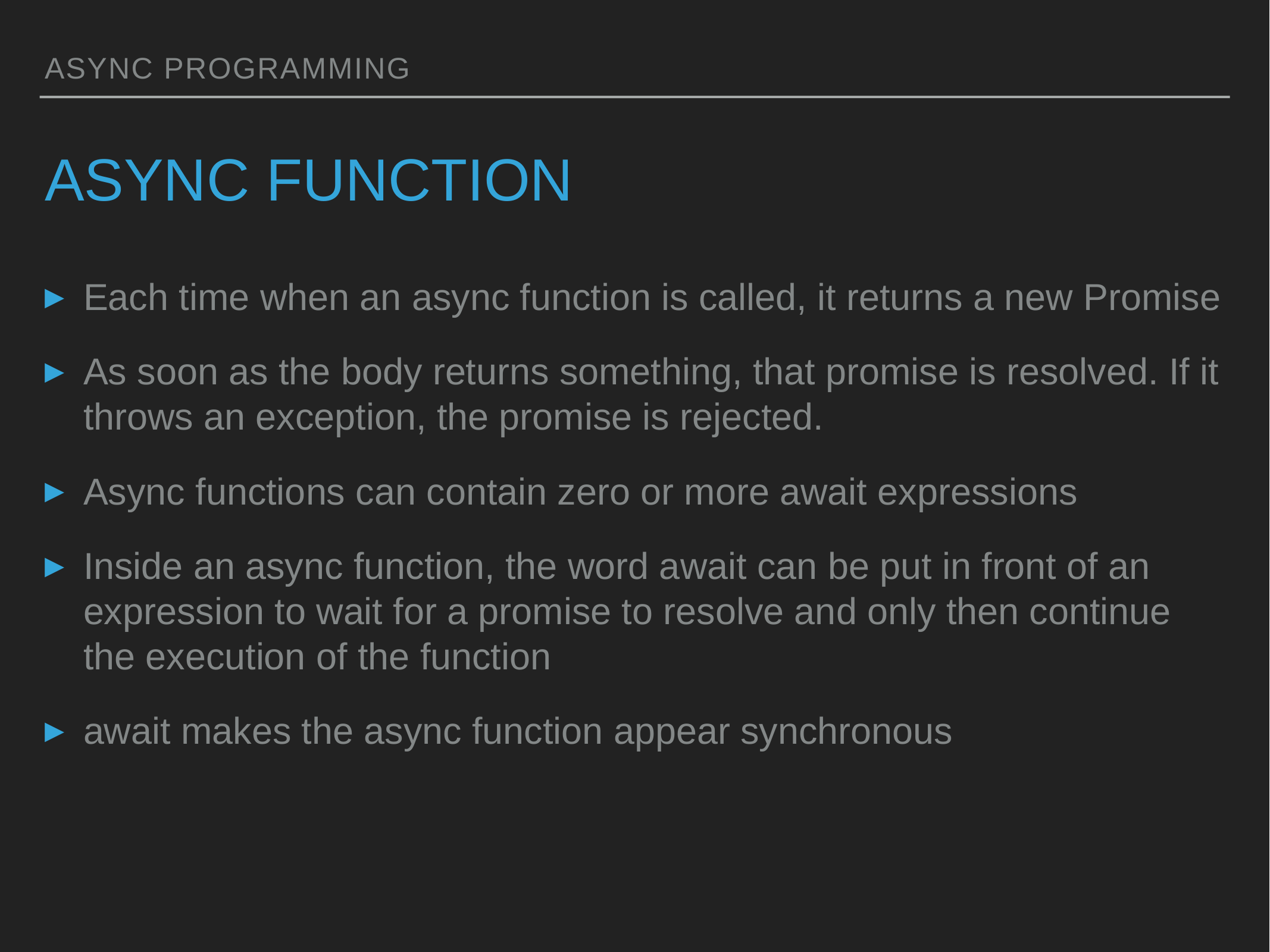

Async programming
# Async function
Each time when an async function is called, it returns a new Promise
As soon as the body returns something, that promise is resolved. If it throws an exception, the promise is rejected.
Async functions can contain zero or more await expressions
Inside an async function, the word await can be put in front of an expression to wait for a promise to resolve and only then continue the execution of the function
await makes the async function appear synchronous